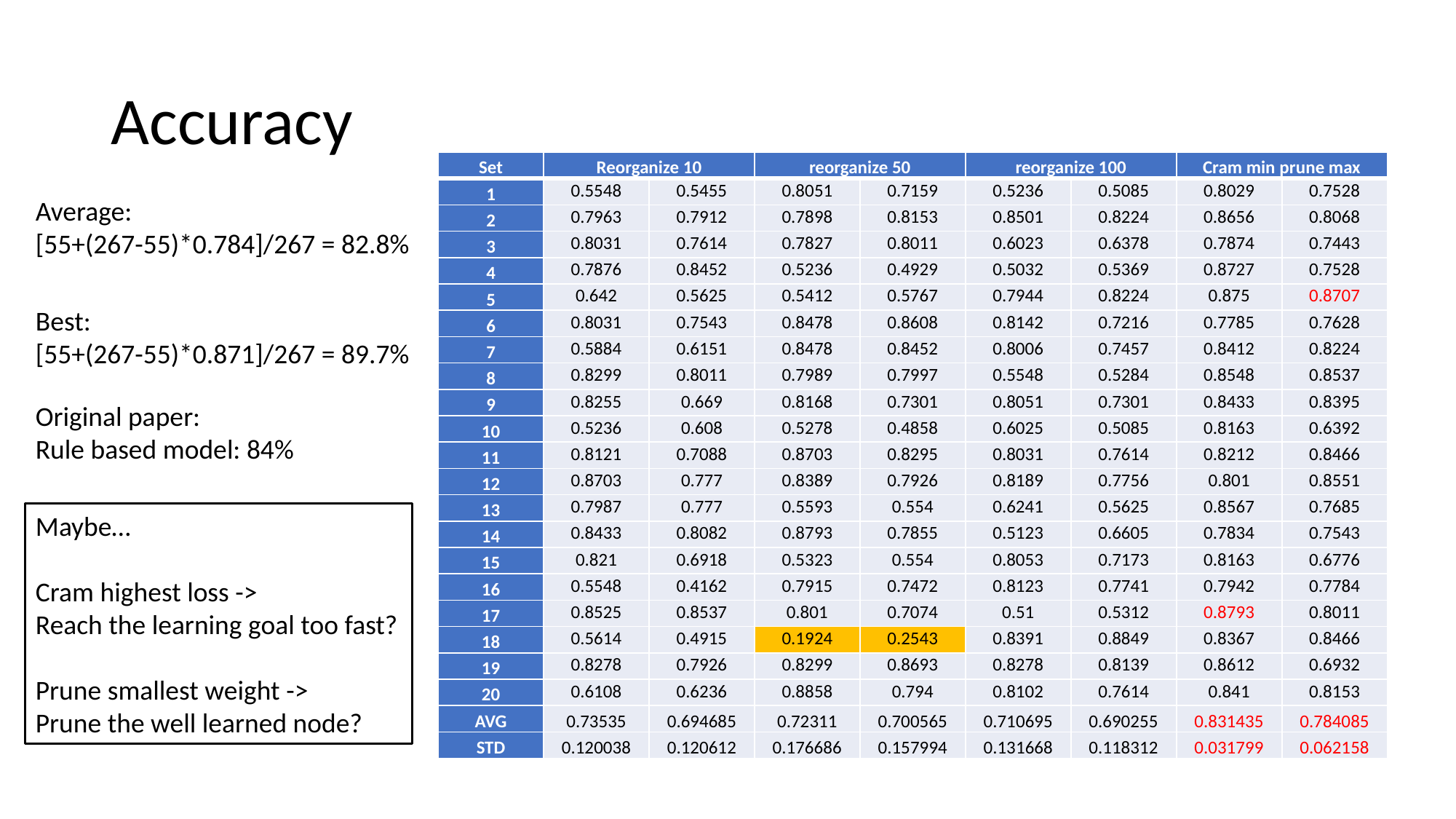

# Accuracy
| Set | Reorganize 10 |  | reorganize 50 |  | reorganize 100 |  | Cram min prune max |  |
| --- | --- | --- | --- | --- | --- | --- | --- | --- |
| 1 | 0.5548 | 0.5455 | 0.8051 | 0.7159 | 0.5236 | 0.5085 | 0.8029 | 0.7528 |
| 2 | 0.7963 | 0.7912 | 0.7898 | 0.8153 | 0.8501 | 0.8224 | 0.8656 | 0.8068 |
| 3 | 0.8031 | 0.7614 | 0.7827 | 0.8011 | 0.6023 | 0.6378 | 0.7874 | 0.7443 |
| 4 | 0.7876 | 0.8452 | 0.5236 | 0.4929 | 0.5032 | 0.5369 | 0.8727 | 0.7528 |
| 5 | 0.642 | 0.5625 | 0.5412 | 0.5767 | 0.7944 | 0.8224 | 0.875 | 0.8707 |
| 6 | 0.8031 | 0.7543 | 0.8478 | 0.8608 | 0.8142 | 0.7216 | 0.7785 | 0.7628 |
| 7 | 0.5884 | 0.6151 | 0.8478 | 0.8452 | 0.8006 | 0.7457 | 0.8412 | 0.8224 |
| 8 | 0.8299 | 0.8011 | 0.7989 | 0.7997 | 0.5548 | 0.5284 | 0.8548 | 0.8537 |
| 9 | 0.8255 | 0.669 | 0.8168 | 0.7301 | 0.8051 | 0.7301 | 0.8433 | 0.8395 |
| 10 | 0.5236 | 0.608 | 0.5278 | 0.4858 | 0.6025 | 0.5085 | 0.8163 | 0.6392 |
| 11 | 0.8121 | 0.7088 | 0.8703 | 0.8295 | 0.8031 | 0.7614 | 0.8212 | 0.8466 |
| 12 | 0.8703 | 0.777 | 0.8389 | 0.7926 | 0.8189 | 0.7756 | 0.801 | 0.8551 |
| 13 | 0.7987 | 0.777 | 0.5593 | 0.554 | 0.6241 | 0.5625 | 0.8567 | 0.7685 |
| 14 | 0.8433 | 0.8082 | 0.8793 | 0.7855 | 0.5123 | 0.6605 | 0.7834 | 0.7543 |
| 15 | 0.821 | 0.6918 | 0.5323 | 0.554 | 0.8053 | 0.7173 | 0.8163 | 0.6776 |
| 16 | 0.5548 | 0.4162 | 0.7915 | 0.7472 | 0.8123 | 0.7741 | 0.7942 | 0.7784 |
| 17 | 0.8525 | 0.8537 | 0.801 | 0.7074 | 0.51 | 0.5312 | 0.8793 | 0.8011 |
| 18 | 0.5614 | 0.4915 | 0.1924 | 0.2543 | 0.8391 | 0.8849 | 0.8367 | 0.8466 |
| 19 | 0.8278 | 0.7926 | 0.8299 | 0.8693 | 0.8278 | 0.8139 | 0.8612 | 0.6932 |
| 20 | 0.6108 | 0.6236 | 0.8858 | 0.794 | 0.8102 | 0.7614 | 0.841 | 0.8153 |
| AVG | 0.73535 | 0.694685 | 0.72311 | 0.700565 | 0.710695 | 0.690255 | 0.831435 | 0.784085 |
| STD | 0.120038 | 0.120612 | 0.176686 | 0.157994 | 0.131668 | 0.118312 | 0.031799 | 0.062158 |
Average:
[55+(267-55)*0.784]/267 = 82.8%
Best:
[55+(267-55)*0.871]/267 = 89.7%
Original paper:
Rule based model: 84%
Maybe…

Cram highest loss ->
Reach the learning goal too fast?

Prune smallest weight ->
Prune the well learned node?